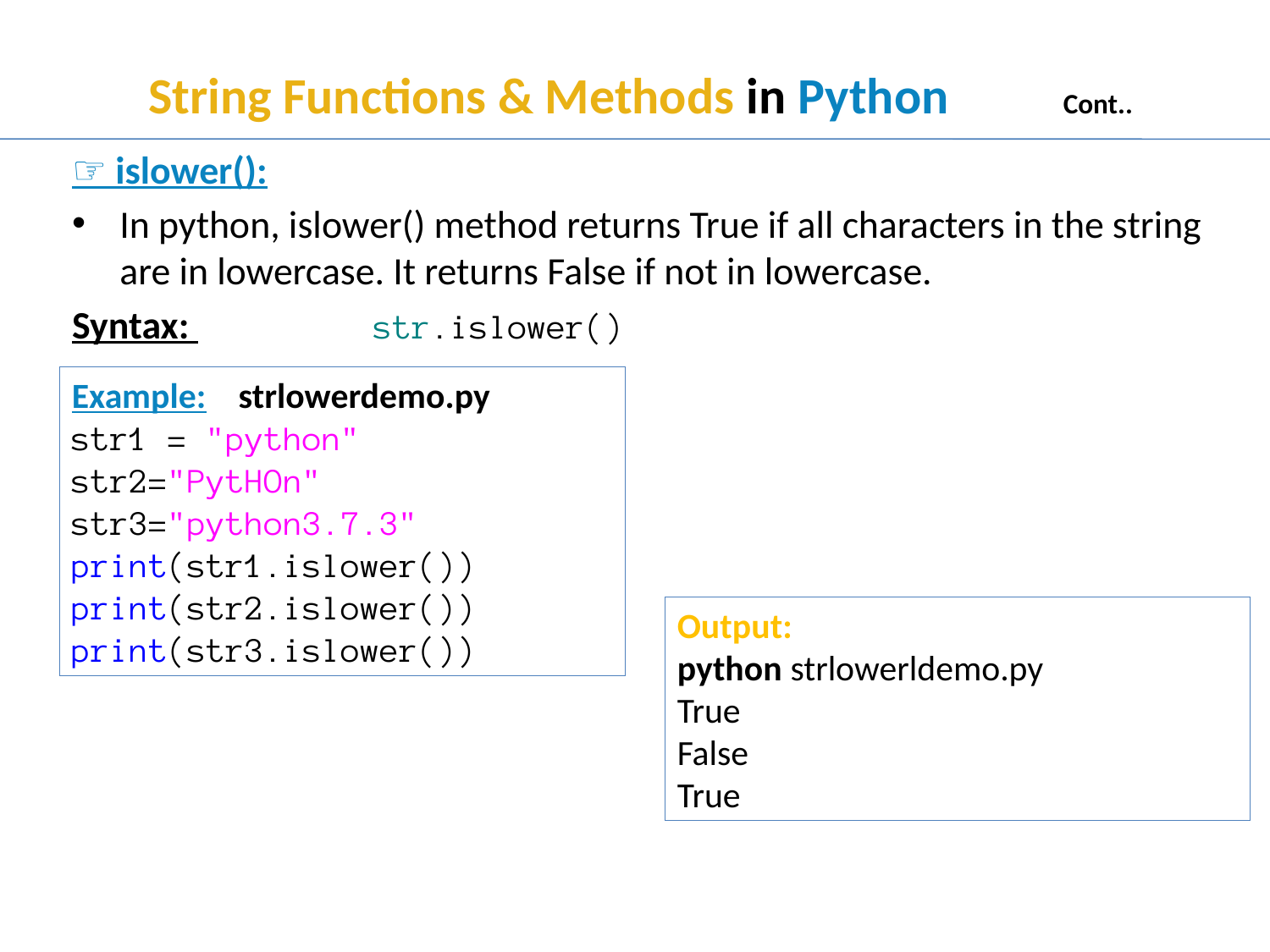

# String Functions & Methods in Python          Cont..
☞ islower():
In python, islower() method returns True if all characters in the string are in lowercase. It returns False if not in lowercase.
Syntax: 		str.islower()

Example:    strlowerdemo.py
str1 = "python" str2="PytHOn" str3="python3.7.3" print(str1.islower()) print(str2.islower()) print(str3.islower())
Output:
python strlowerldemo.py
True
False
True